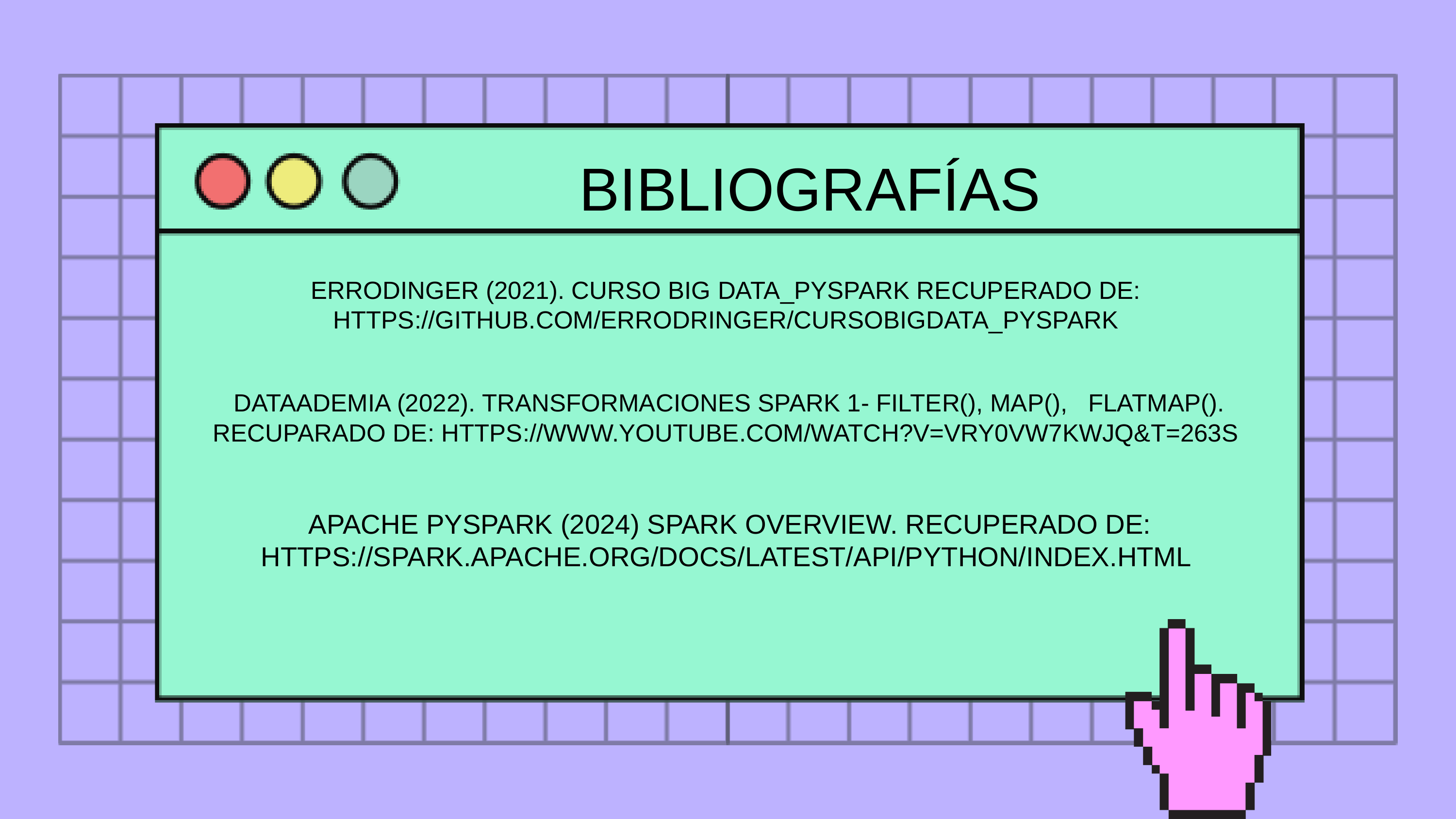

BIBLIOGRAFÍAS
ERRODINGER (2021). CURSO BIG DATA_PYSPARK RECUPERADO DE:  HTTPS://GITHUB.COM/ERRODRINGER/CURSOBIGDATA_PYSPARK
DATAADEMIA (2022). TRANSFORMACIONES SPARK 1- FILTER(), MAP(),   FLATMAP(). RECUPARADO DE: HTTPS://WWW.YOUTUBE.COM/WATCH?V=VRY0VW7KWJQ&T=263S
APACHE PYSPARK (2024) SPARK OVERVIEW. RECUPERADO DE: HTTPS://SPARK.APACHE.ORG/DOCS/LATEST/API/PYTHON/INDEX.HTML